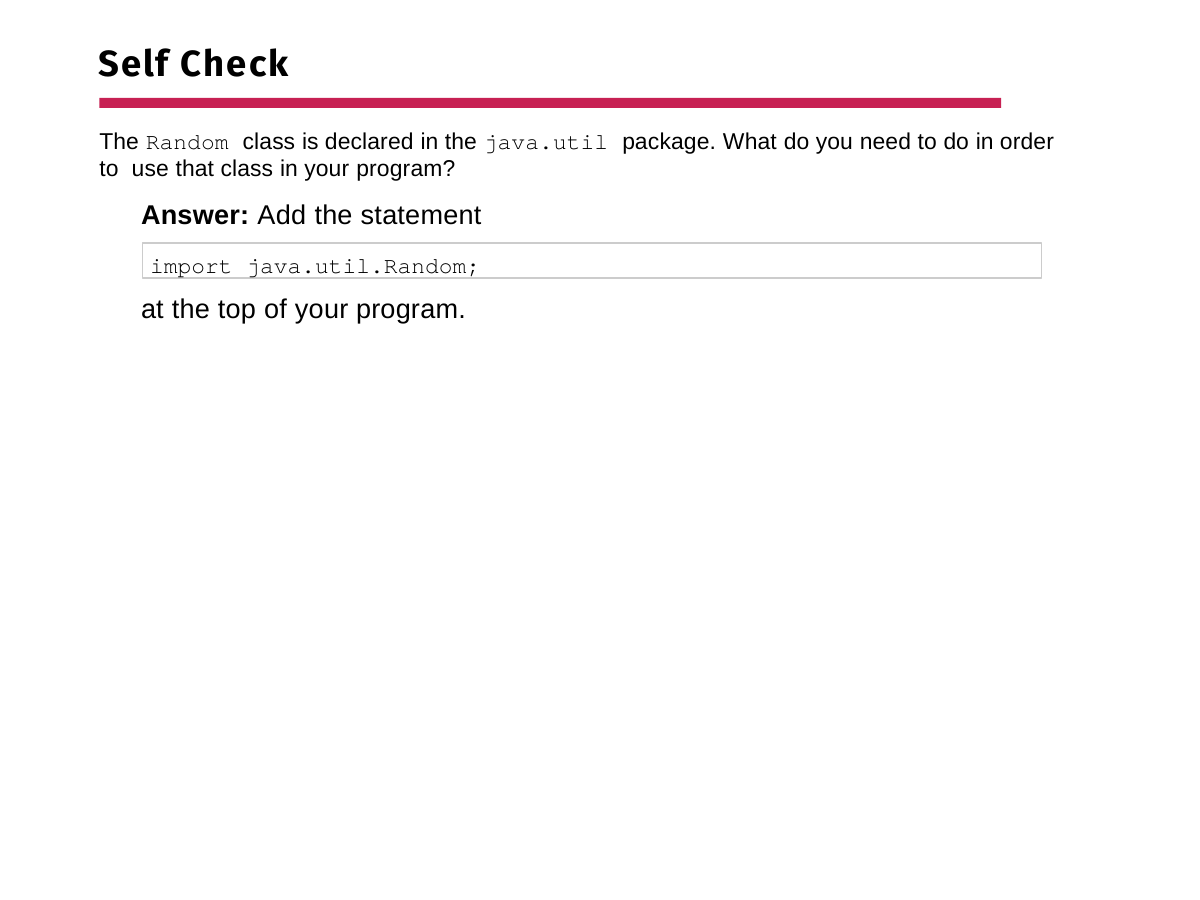

# Self Check

The Random class is declared in the java.util package. What do you need to do in order to  use that class in your program?
Answer: Add the statement
import java.util.Random;
at the top of your program.